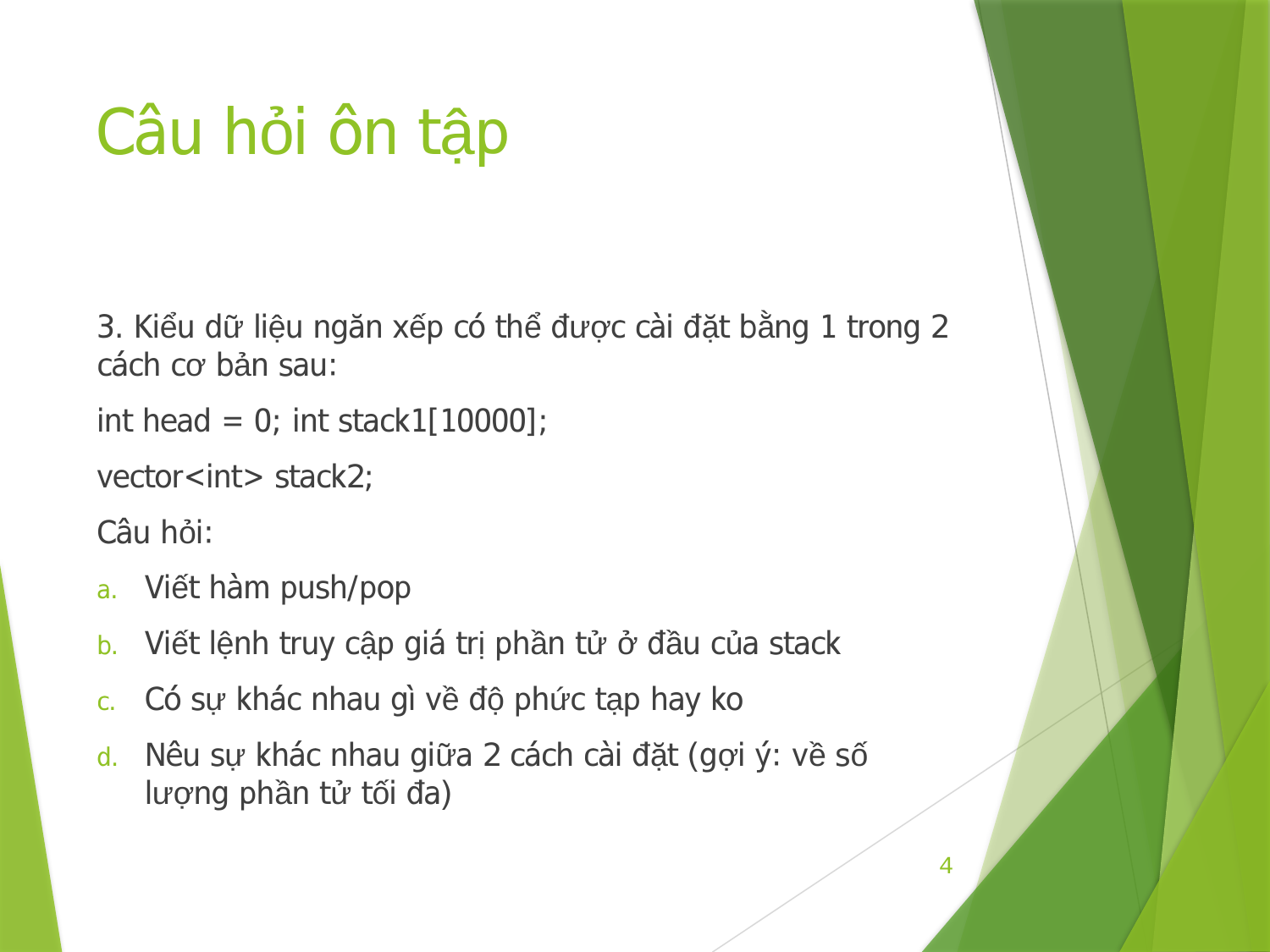

# Câu hỏi ôn tập
3. Kiểu dữ liệu ngăn xếp có thể được cài đặt bằng 1 trong 2 cách cơ bản sau:
int head = 0; int stack1[10000];
vector<int> stack2;
Câu hỏi:
Viết hàm push/pop
Viết lệnh truy cập giá trị phần tử ở đầu của stack
Có sự khác nhau gì về độ phức tạp hay ko
Nêu sự khác nhau giữa 2 cách cài đặt (gợi ý: về số lượng phần tử tối đa)

4